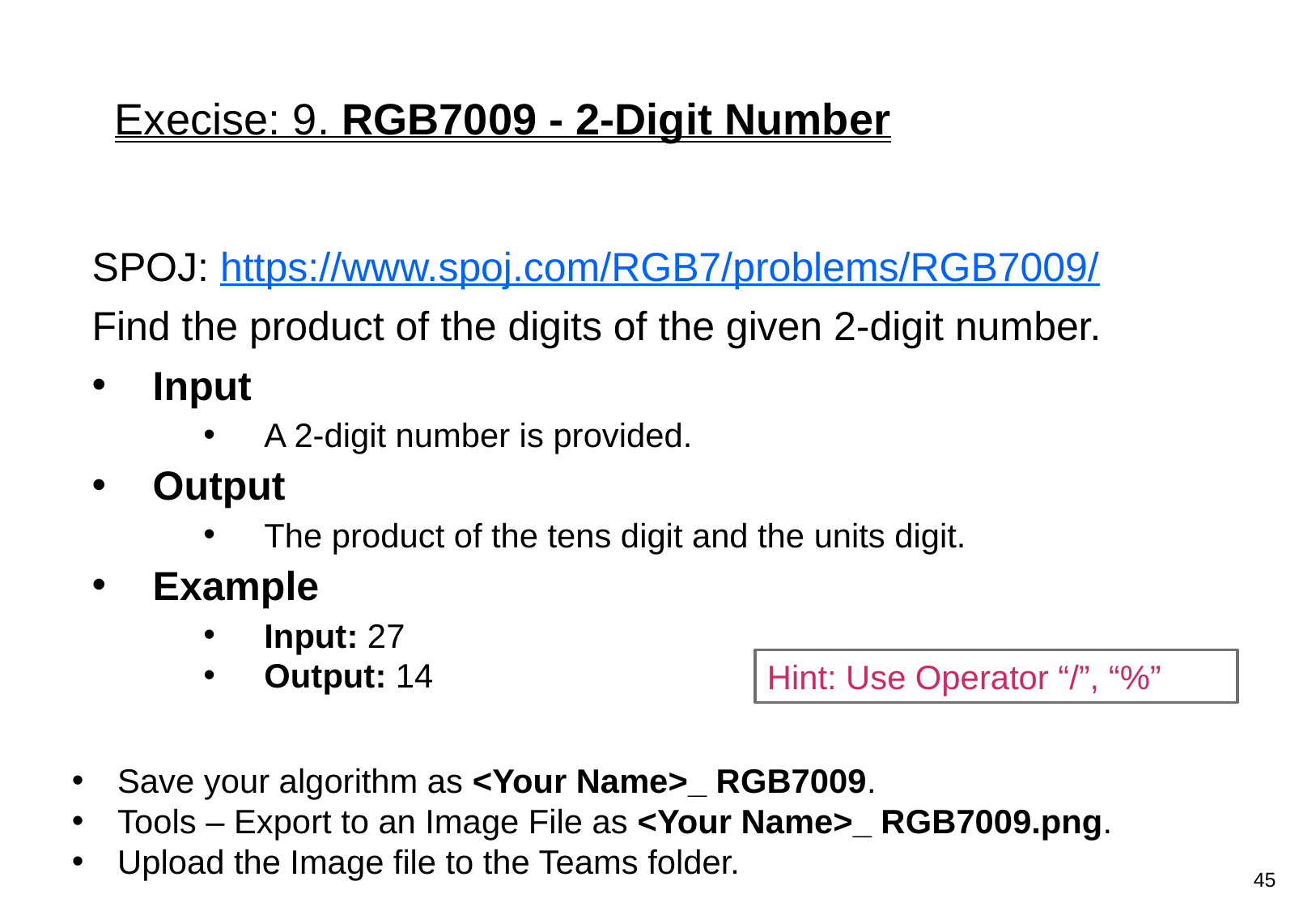

# Execise: 9. RGB7009 - 2-Digit Number
SPOJ: https://www.spoj.com/RGB7/problems/RGB7009/
Find the product of the digits of the given 2-digit number.
Input
A 2-digit number is provided.
Output
The product of the tens digit and the units digit.
Example
Input: 27
Output: 14

Save your algorithm as <Your Name>_ RGB7009.
Tools – Export to an Image File as <Your Name>_ RGB7009.png.
Upload the Image file to the Teams folder.
Hint: Use Operator “/”, “%”
45